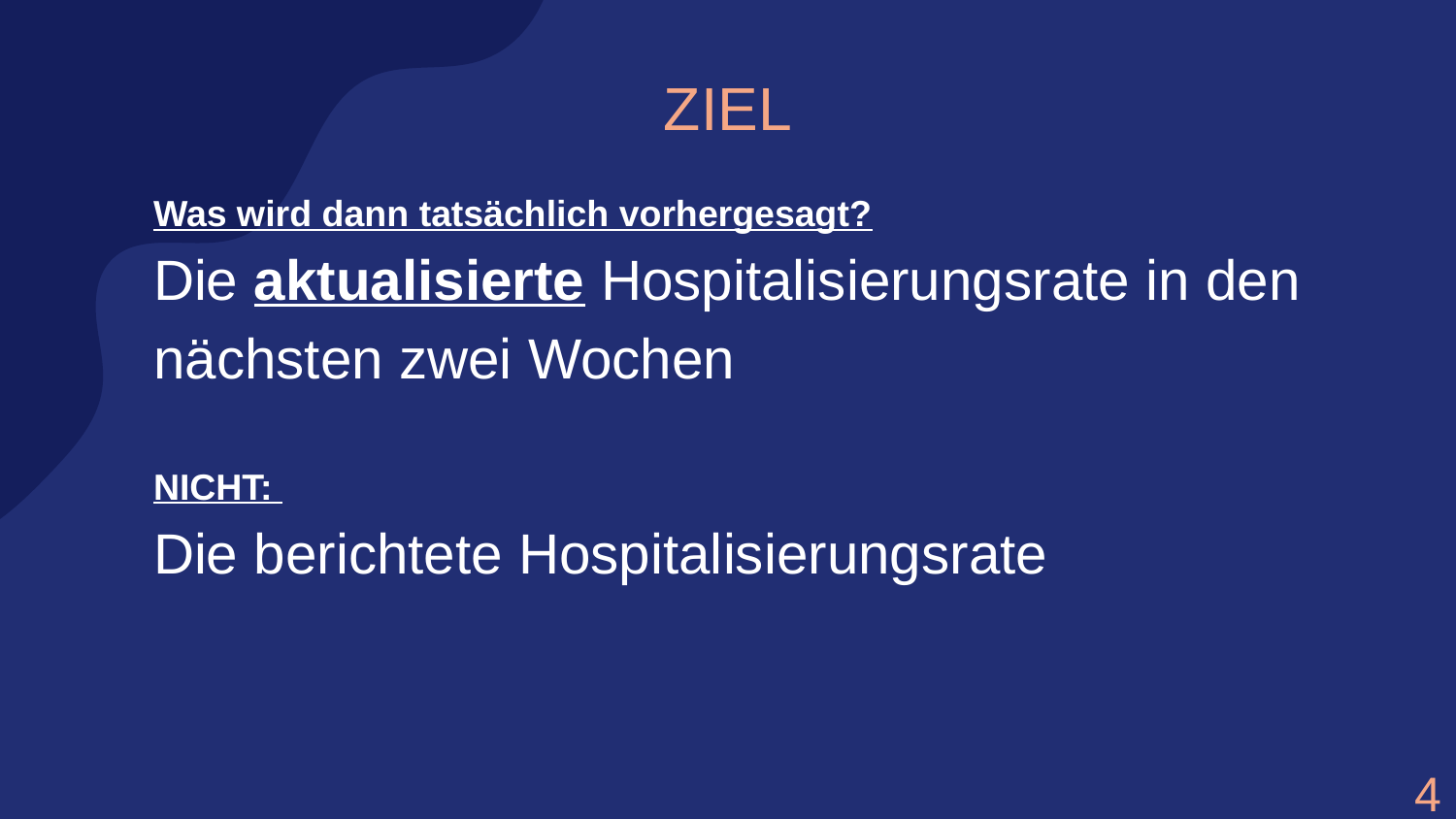

# ZIEL
Was wird dann tatsächlich vorhergesagt?
Die aktualisierte Hospitalisierungsrate in den nächsten zwei Wochen

NICHT:
Die berichtete Hospitalisierungsrate
4